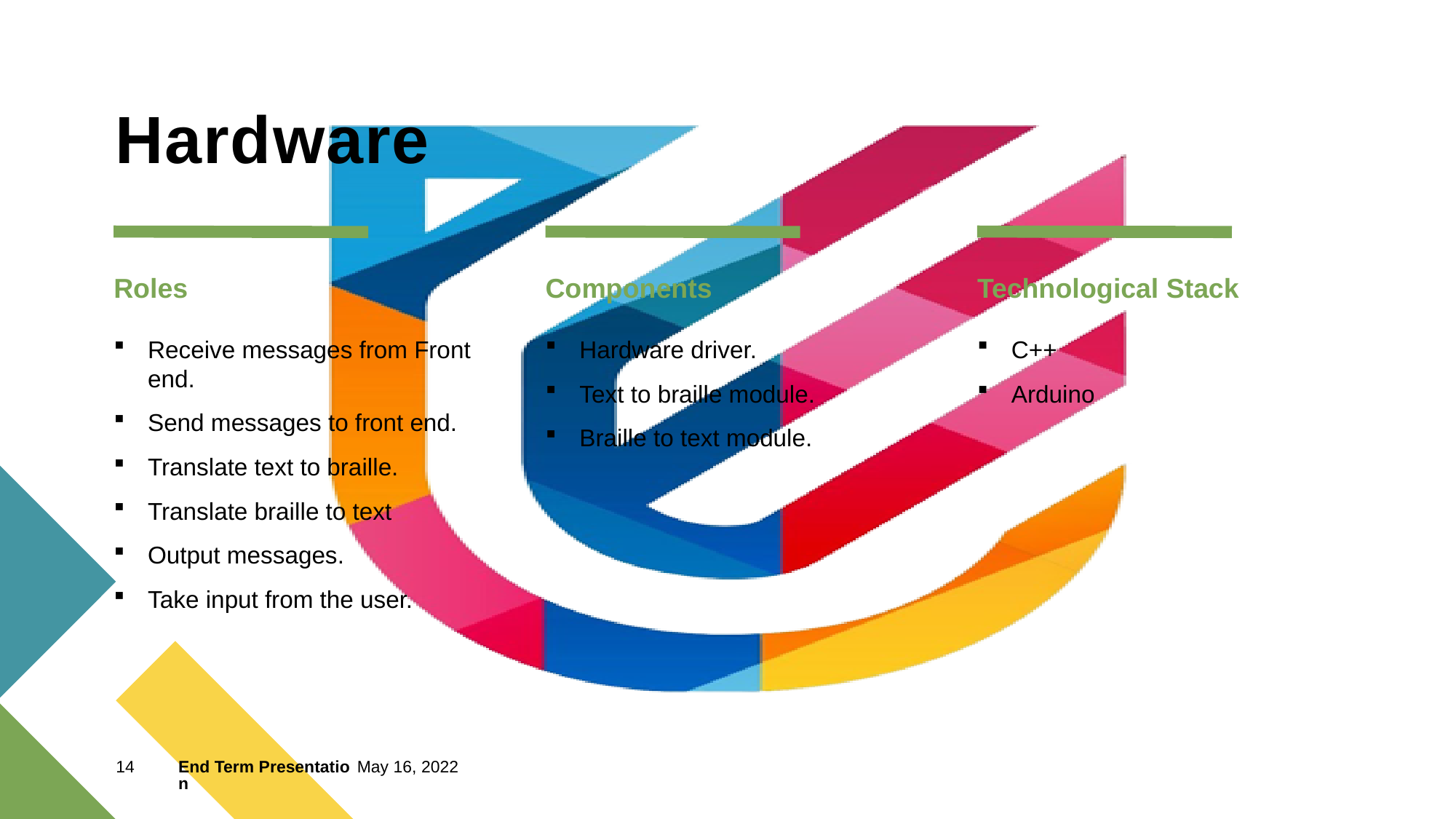

# Hardware
Roles
Components
Technological Stack
Receive messages from Front end.
Send messages to front end.
Translate text to braille.
Translate braille to text
Output messages.
Take input from the user.
Hardware driver.
Text to braille module.
Braille to text module.
C++
Arduino
14
End Term Presentation
May 16, 2022